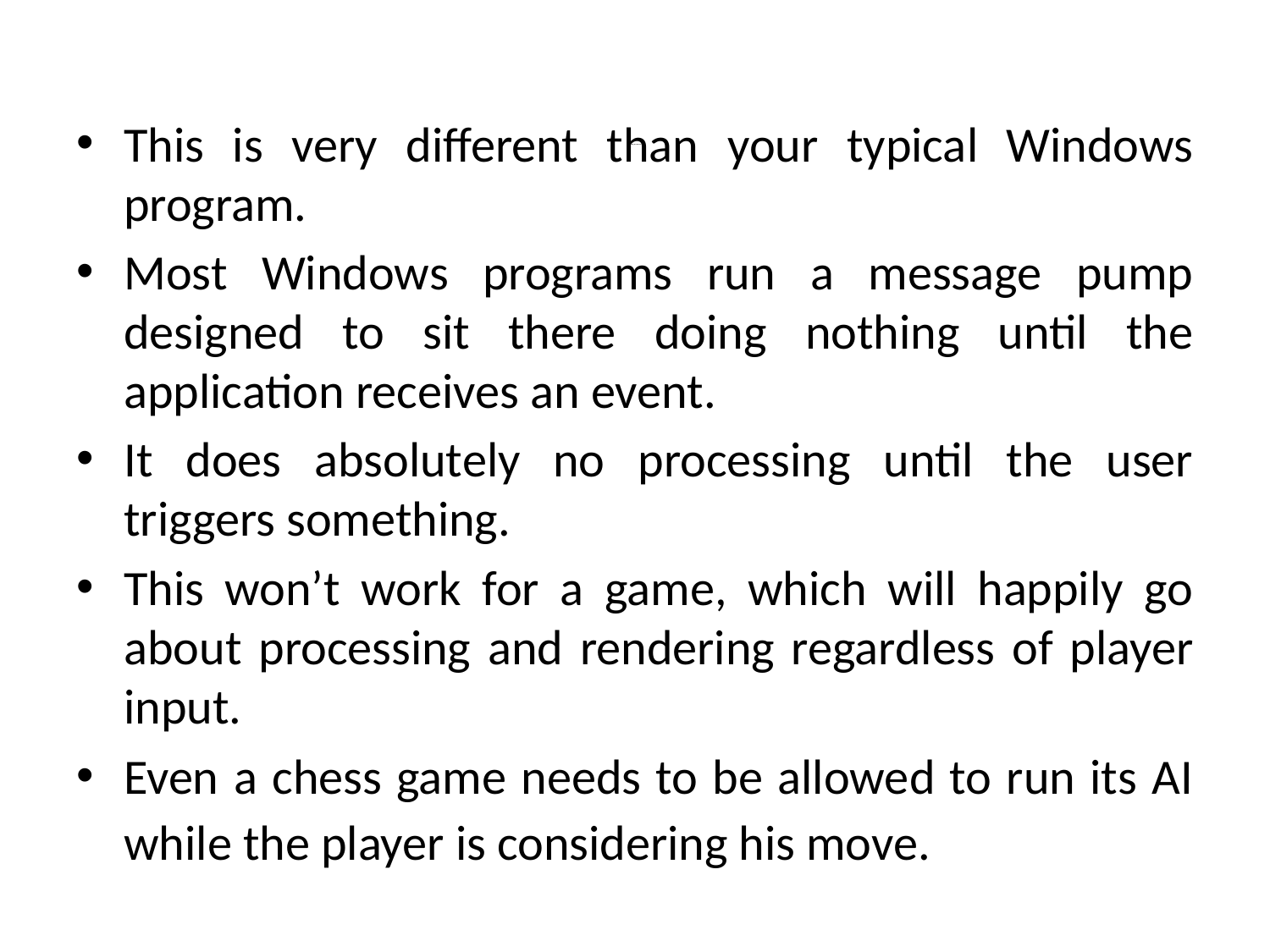

This is very different than your typical Windows program.
Most Windows programs run a message pump designed to sit there doing nothing until the application receives an event.
It does absolutely no processing until the user triggers something.
This won’t work for a game, which will happily go about processing and rendering regardless of player input.
Even a chess game needs to be allowed to run its AI while the player is considering his move.

# Controlling the Main Loop